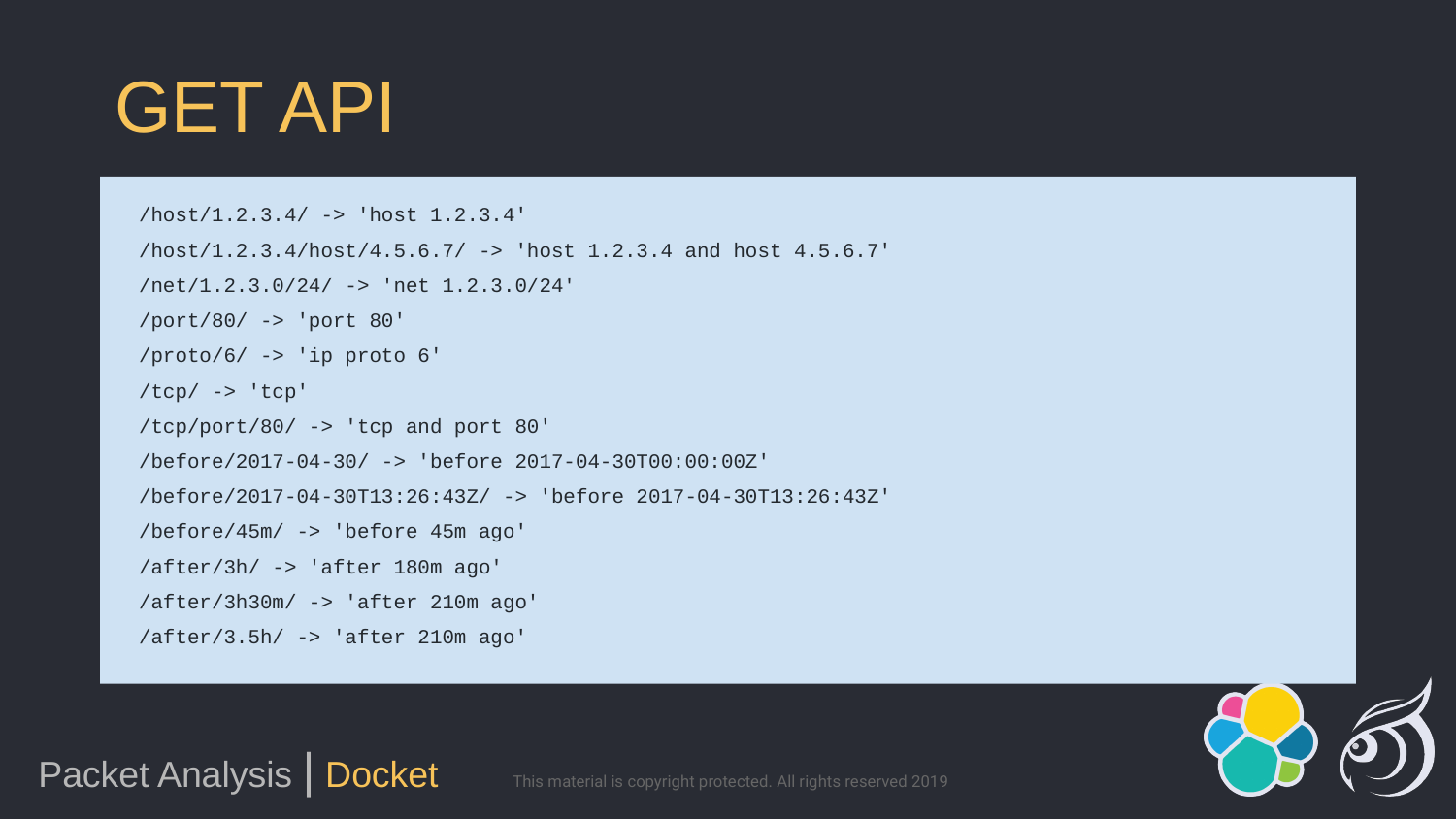

# GET API
/host/1.2.3.4/ -> 'host 1.2.3.4'
/host/1.2.3.4/host/4.5.6.7/ -> 'host 1.2.3.4 and host 4.5.6.7'
/net/1.2.3.0/24/ -> 'net 1.2.3.0/24'
/port/80/ -> 'port 80'
/proto/6/ -> 'ip proto 6'
/tcp/ -> 'tcp'
/tcp/port/80/ -> 'tcp and port 80'
/before/2017-04-30/ -> 'before 2017-04-30T00:00:00Z'
/before/2017-04-30T13:26:43Z/ -> 'before 2017-04-30T13:26:43Z'
/before/45m/ -> 'before 45m ago'
/after/3h/ -> 'after 180m ago'
/after/3h30m/ -> 'after 210m ago'
/after/3.5h/ -> 'after 210m ago'